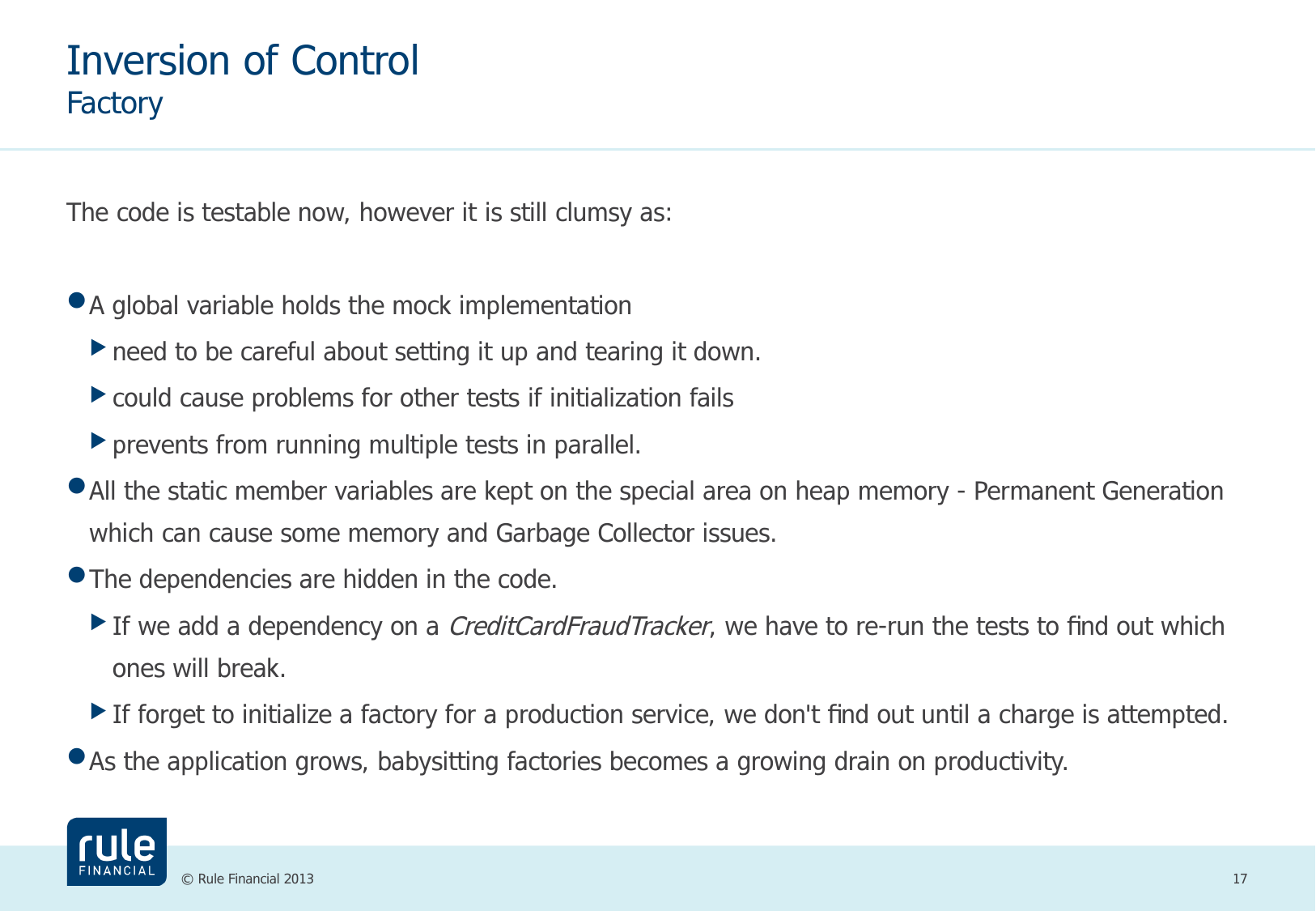

# Inversion of Control Factory
The code is testable now, however it is still clumsy as:

A global variable holds the mock implementation
need to be careful about setting it up and tearing it down.
could cause problems for other tests if initialization fails
prevents from running multiple tests in parallel.
All the static member variables are kept on the special area on heap memory - Permanent Generation which can cause some memory and Garbage Collector issues.
The dependencies are hidden in the code.
If we add a dependency on a CreditCardFraudTracker, we have to re-run the tests to find out which ones will break.
If forget to initialize a factory for a production service, we don't find out until a charge is attempted.
As the application grows, babysitting factories becomes a growing drain on productivity.